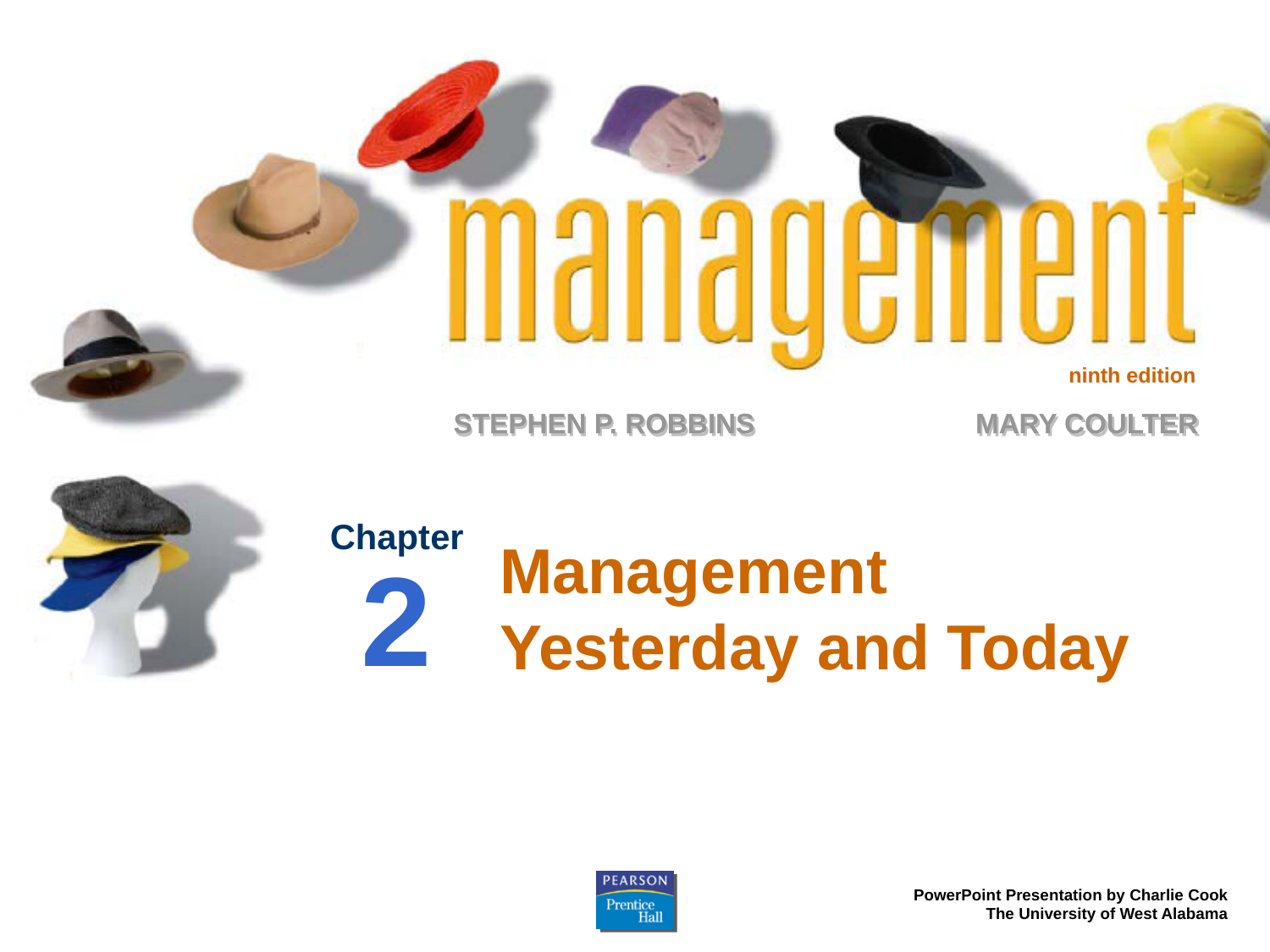

Chapter
2
# Management Yesterday and Today